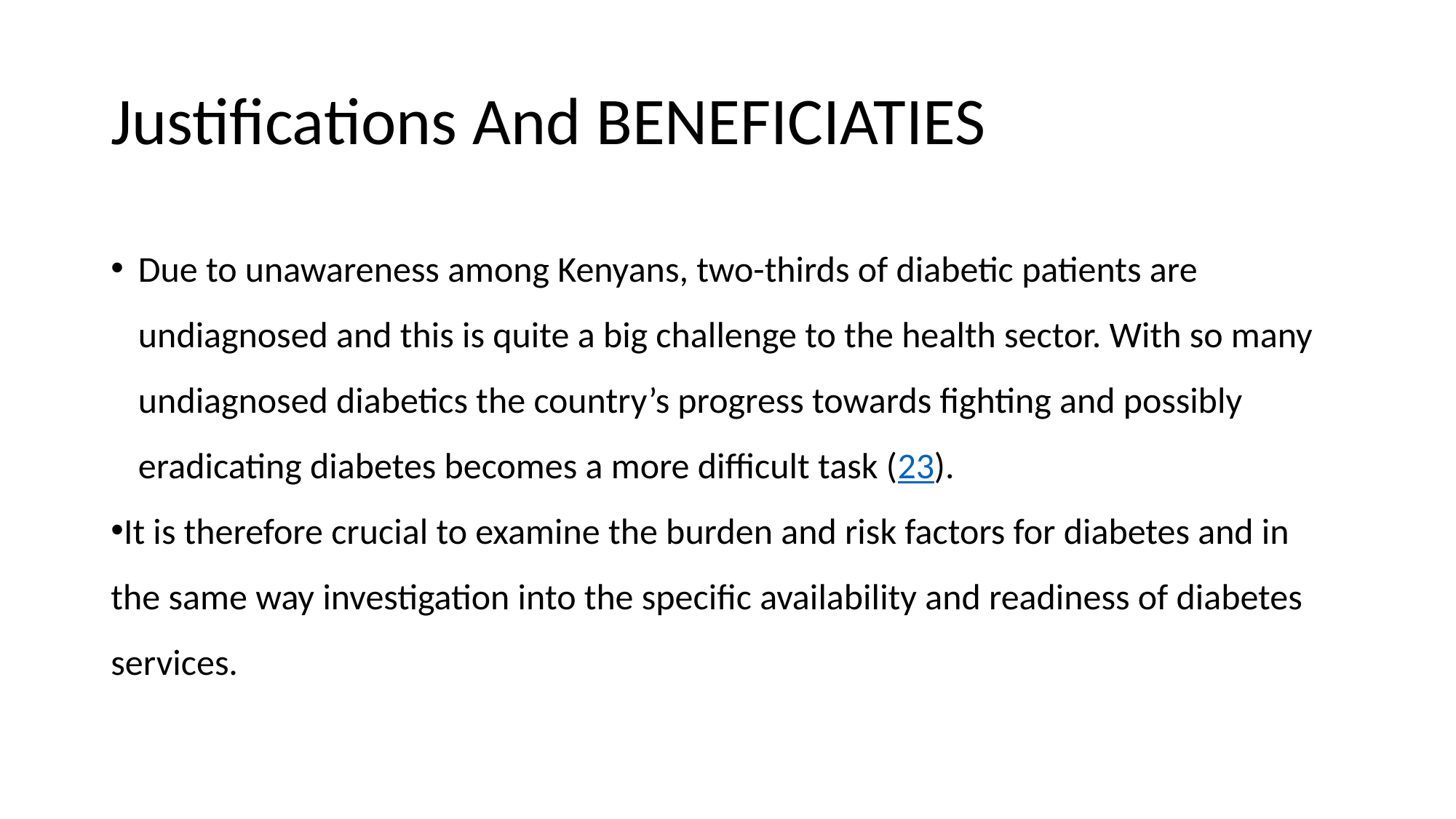

# Justifications And BENEFICIATIES
Due to unawareness among Kenyans, two-thirds of diabetic patients are undiagnosed and this is quite a big challenge to the health sector. With so many undiagnosed diabetics the country’s progress towards fighting and possibly eradicating diabetes becomes a more difficult task (23).
It is therefore crucial to examine the burden and risk factors for diabetes and in the same way investigation into the specific availability and readiness of diabetes services.